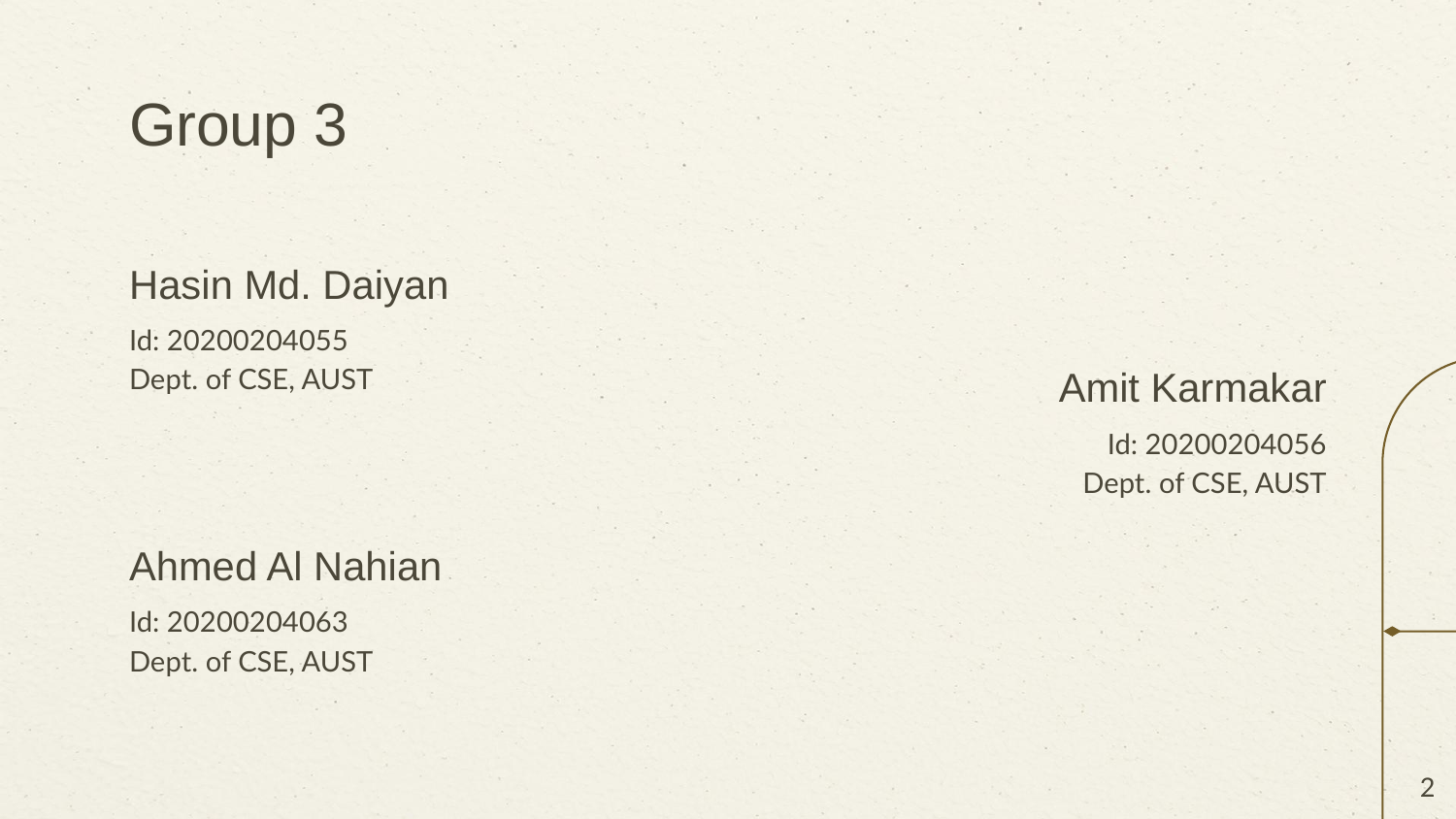

# Group 3
Hasin Md. Daiyan
Id: 20200204055
Dept. of CSE, AUST
Amit Karmakar
Id: 20200204056
Dept. of CSE, AUST
Ahmed Al Nahian
Id: 20200204063
Dept. of CSE, AUST
2